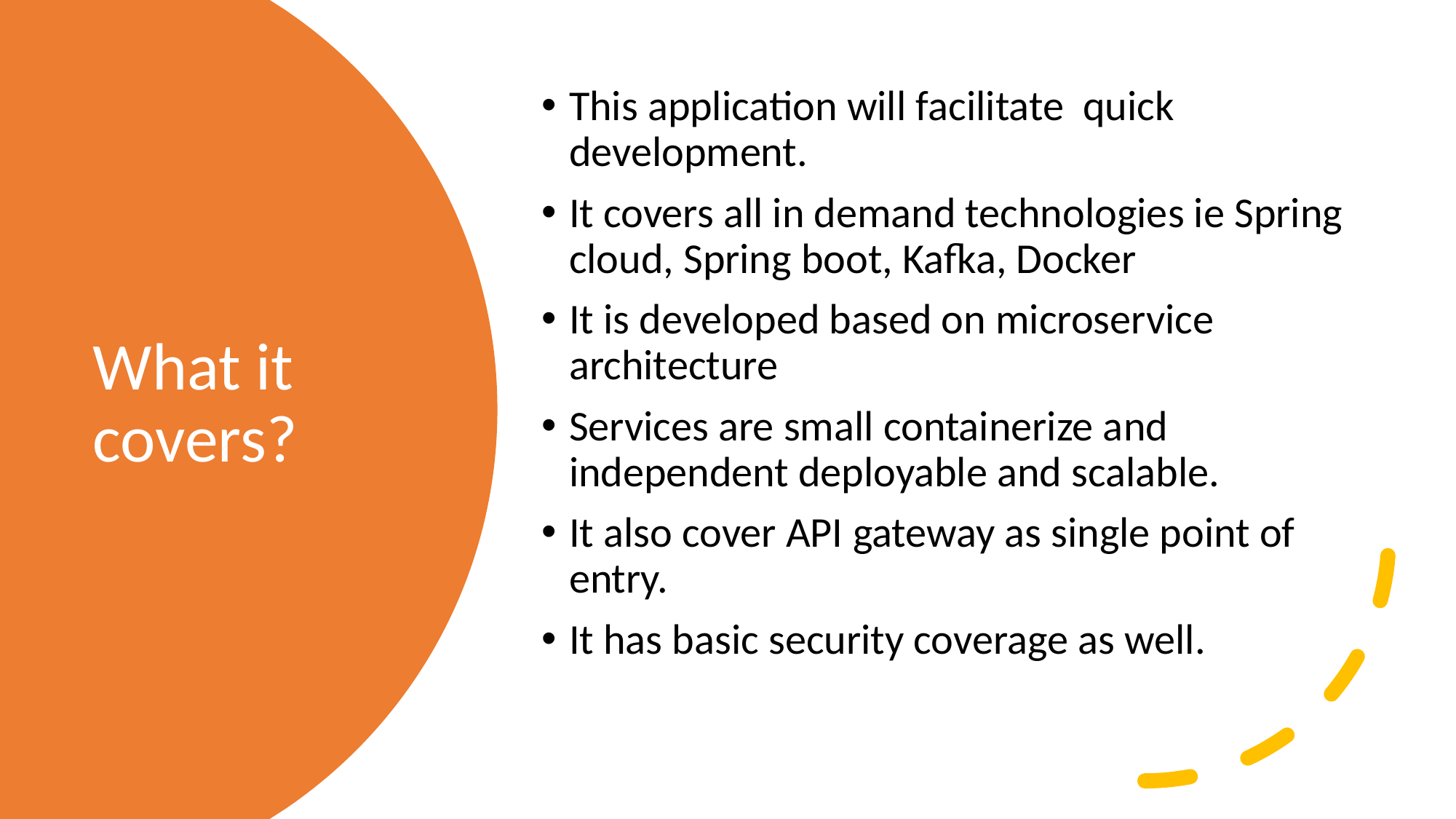

This application will facilitate  quick development.
It covers all in demand technologies ie Spring cloud, Spring boot, Kafka, Docker
It is developed based on microservice architecture
Services are small containerize and independent deployable and scalable.
It also cover API gateway as single point of entry.
It has basic security coverage as well.

# What it covers?